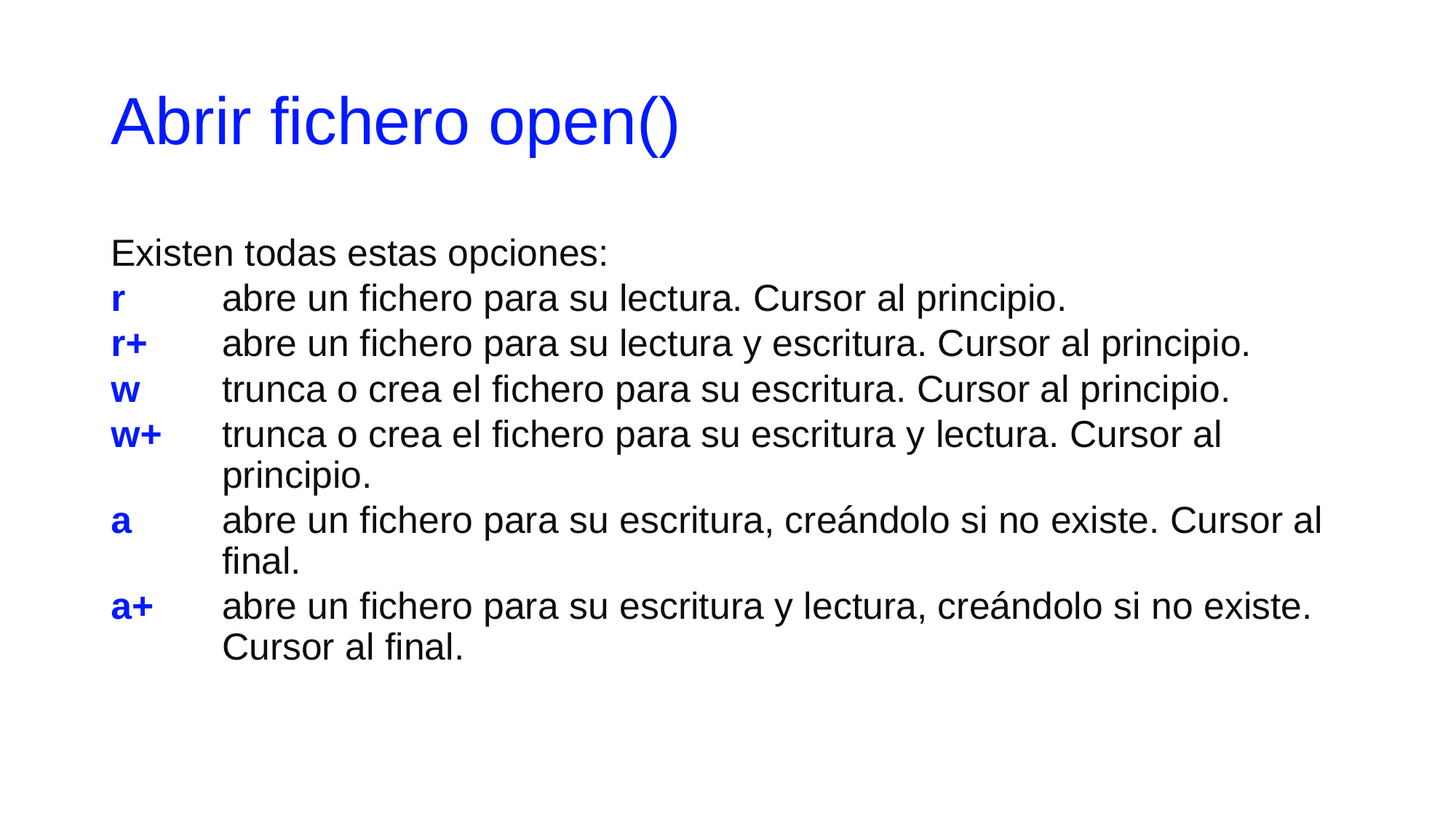

# Abrir fichero open()
Existen todas estas opciones:
r	abre un fichero para su lectura. Cursor al principio.
r+	abre un fichero para su lectura y escritura. Cursor al principio.
w	trunca o crea el fichero para su escritura. Cursor al principio.
w+	trunca o crea el fichero para su escritura y lectura. Cursor al principio.
a	abre un fichero para su escritura, creándolo si no existe. Cursor al final.
a+	abre un fichero para su escritura y lectura, creándolo si no existe. Cursor al final.